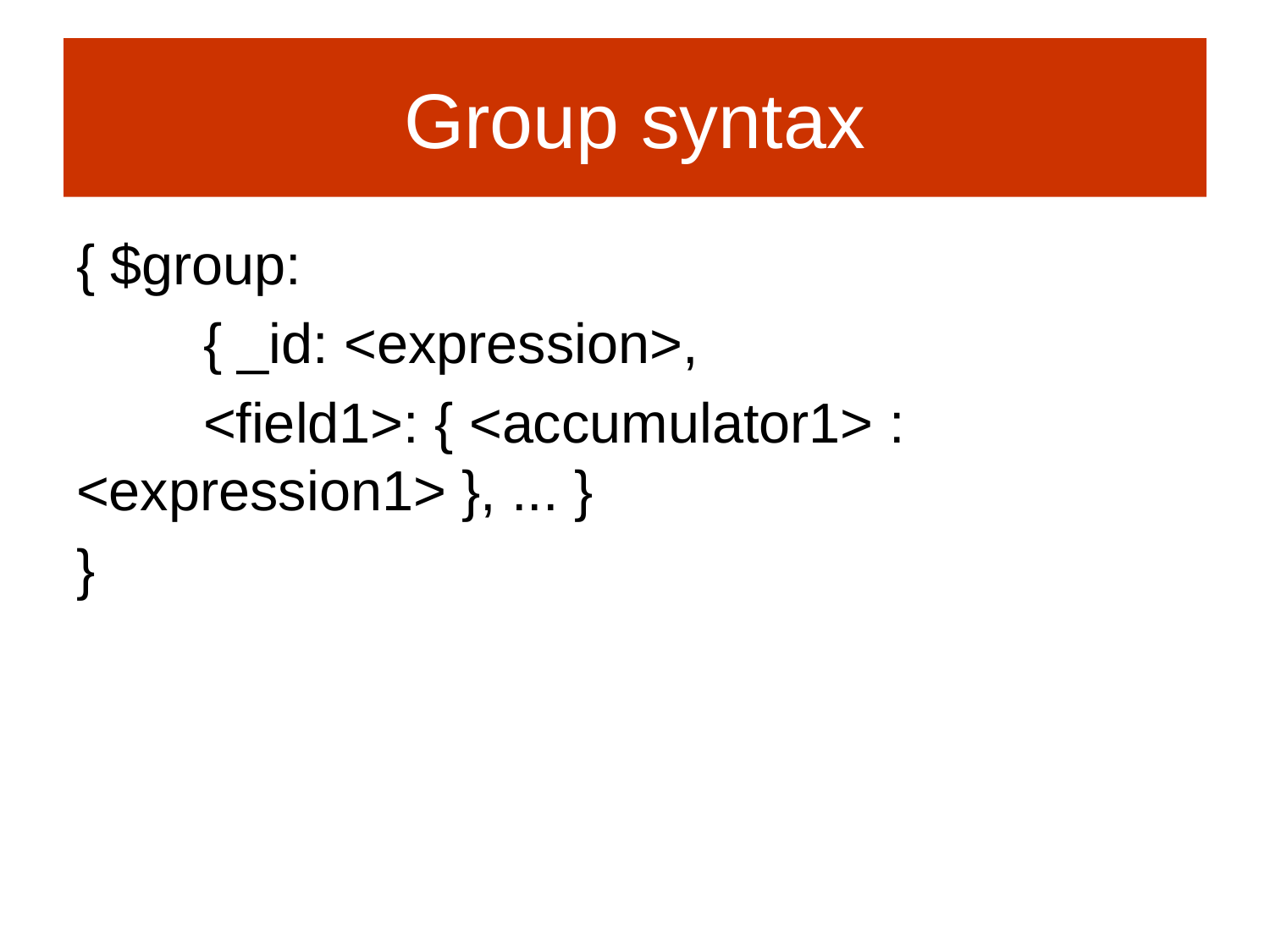

# Group syntax
{ $group:
	{ _id: <expression>,
	<field1>: { <accumulator1> : 	<expression1> }, ... }
}